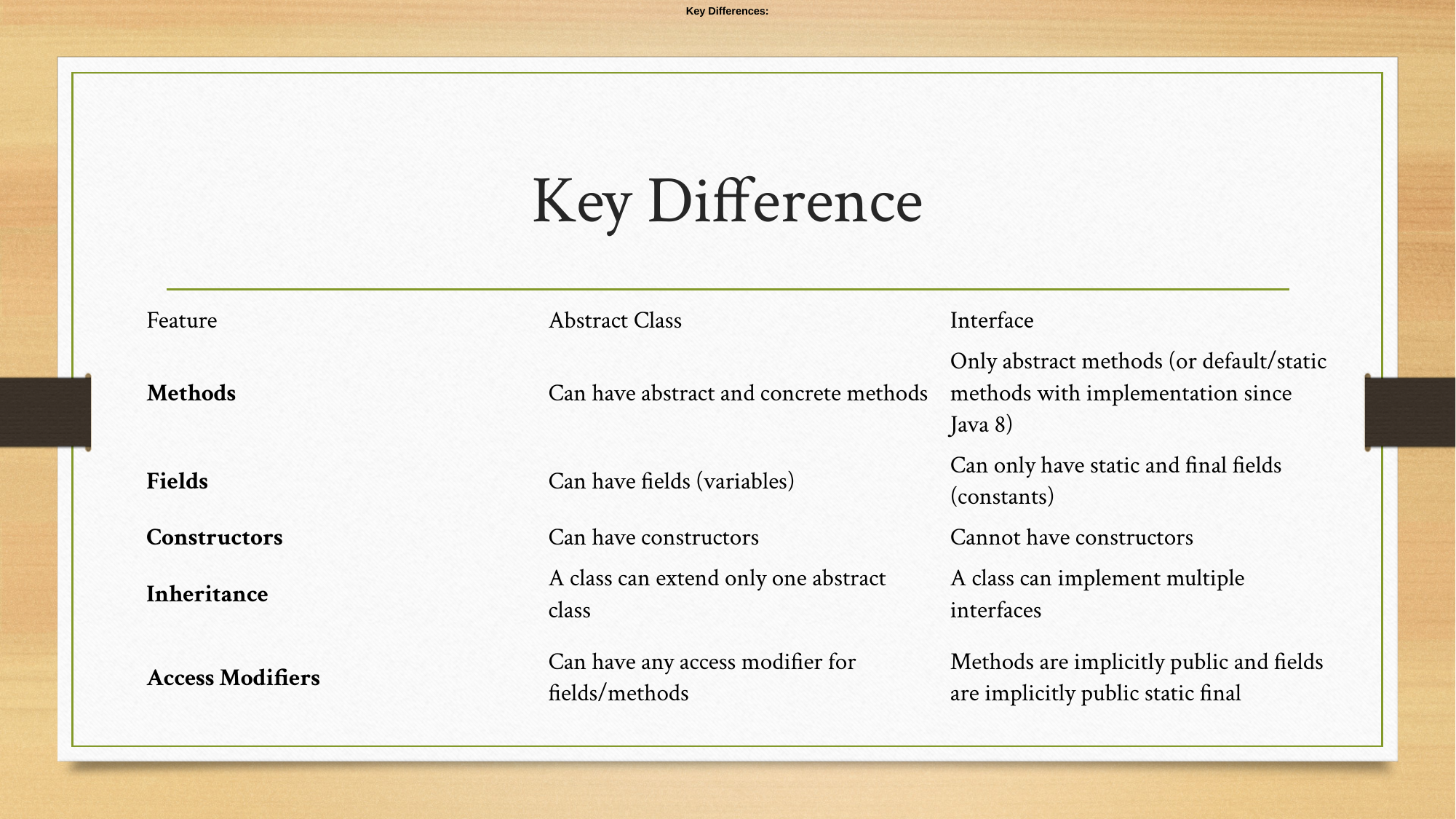

Key Differences:

# Key Difference
| Feature | Abstract Class | Interface |
| --- | --- | --- |
| Methods | Can have abstract and concrete methods | Only abstract methods (or default/static methods with implementation since Java 8) |
| Fields | Can have fields (variables) | Can only have static and final fields (constants) |
| Constructors | Can have constructors | Cannot have constructors |
| Inheritance | A class can extend only one abstract class | A class can implement multiple interfaces |
| Access Modifiers | Can have any access modifier for fields/methods | Methods are implicitly public and fields are implicitly public static final |